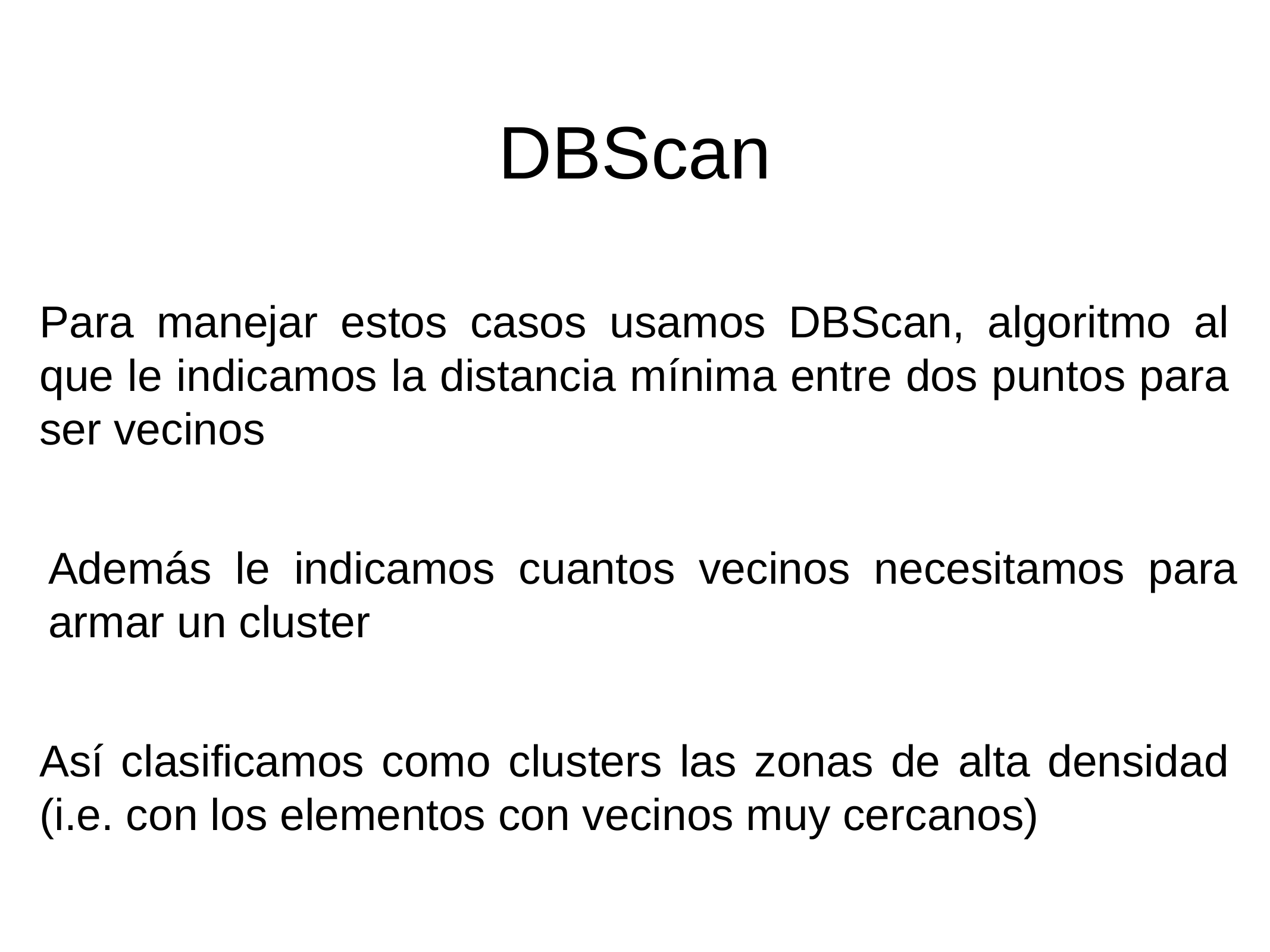

DBScan
Para manejar estos casos usamos DBScan, algoritmo al que le indicamos la distancia mínima entre dos puntos para ser vecinos
Además le indicamos cuantos vecinos necesitamos para armar un cluster
Así clasificamos como clusters las zonas de alta densidad (i.e. con los elementos con vecinos muy cercanos)